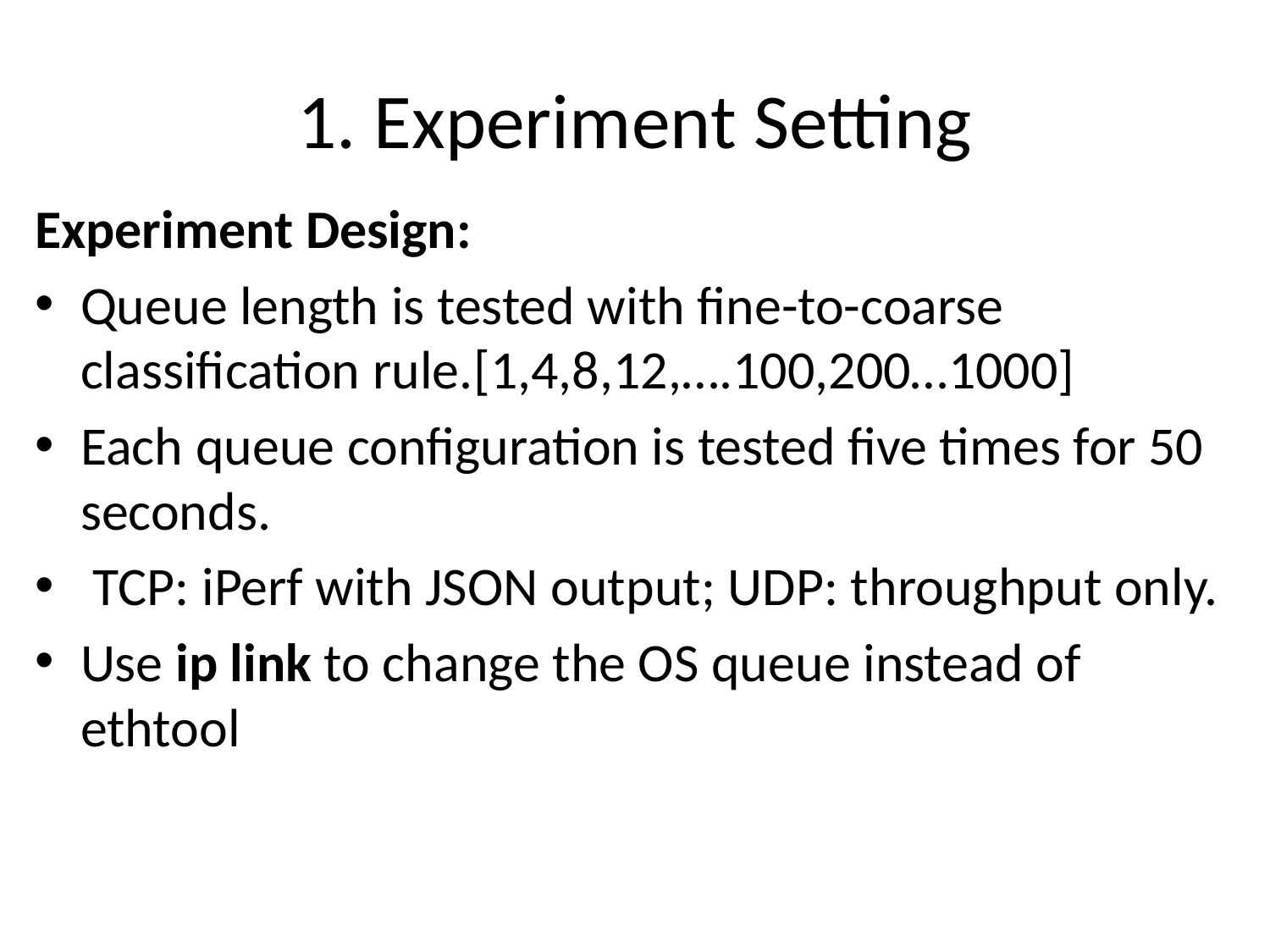

# 1. Experiment Setting
Experiment Design:
Queue length is tested with fine-to-coarse classification rule.[1,4,8,12,….100,200…1000]
Each queue configuration is tested five times for 50 seconds.
 TCP: iPerf with JSON output; UDP: throughput only.
Use ip link to change the OS queue instead of ethtool